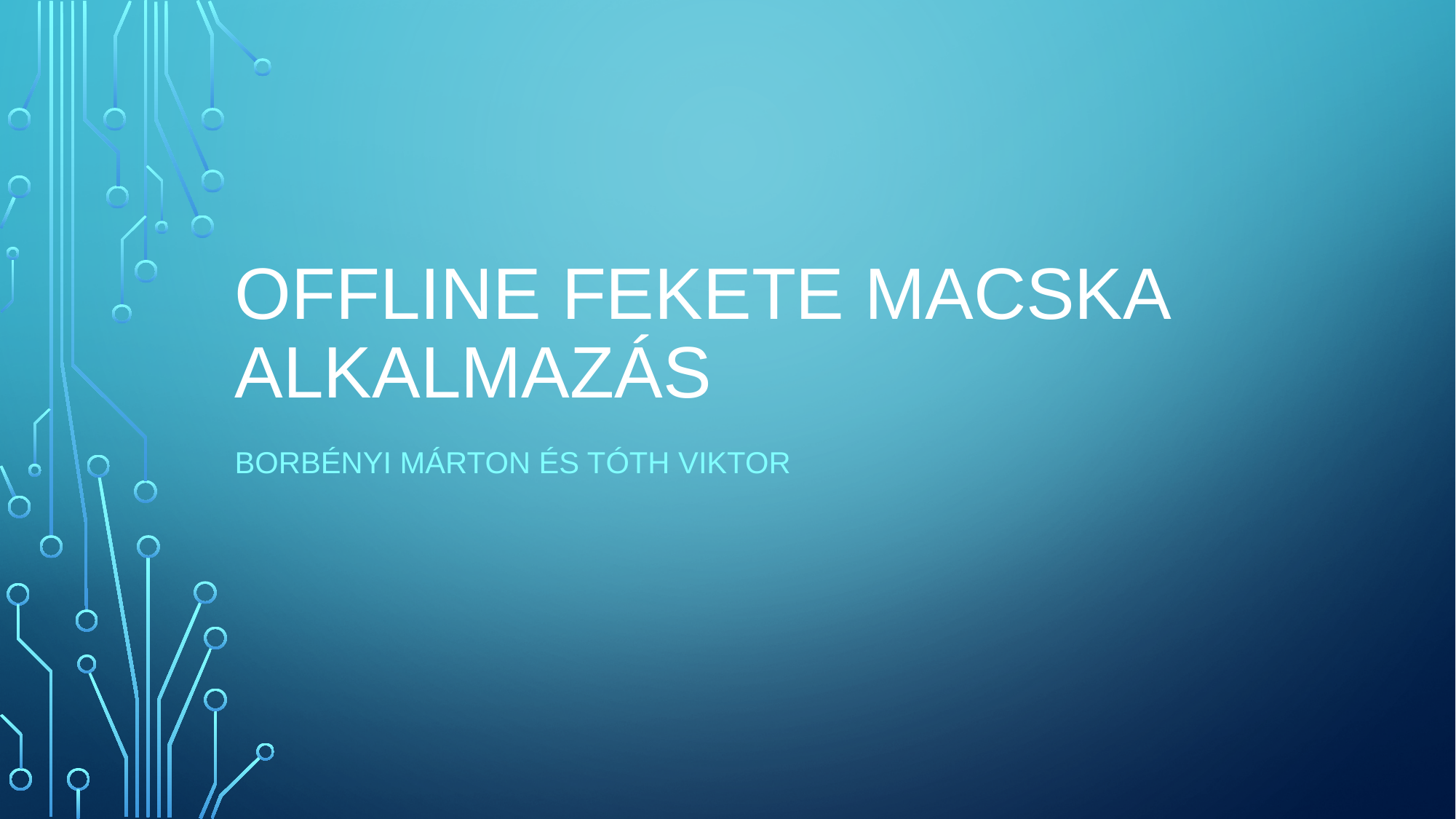

# Offline fekete macska alkalmazás
Borbényi márton és tóth viktor